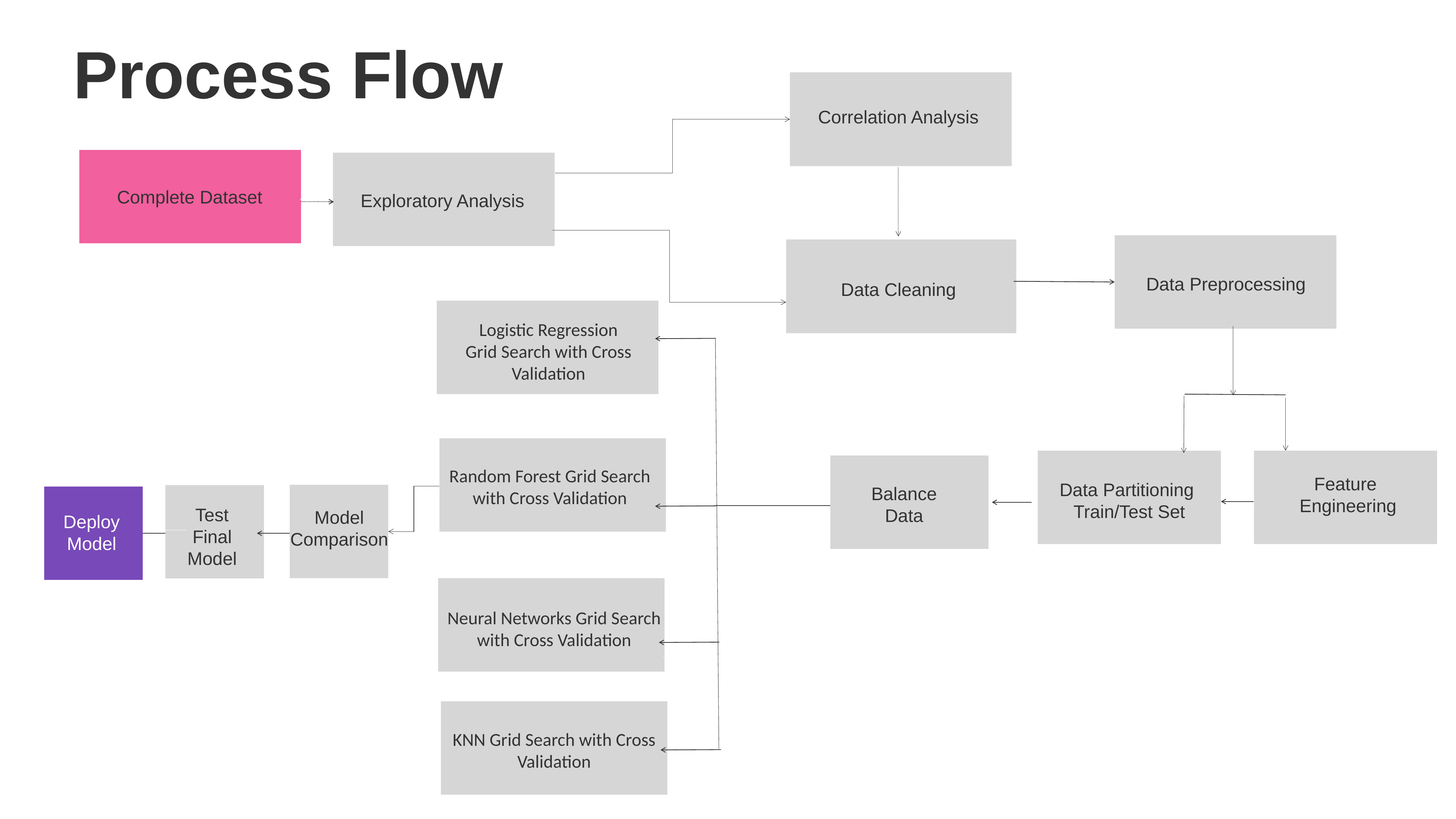

Process Flow

Correlation Analysis

Complete Dataset
Exploratory Analysis

Data Preprocessing
Data Cleaning

Logistic Regression
Grid Search with Cross Validation

Random Forest Grid Search with Cross Validation
Feature
 Engineering
Data Partitioning
Train/Test Set
Balance
Data

Test
Final
Model
Model
Comparison
Deploy
Model

Neural Networks Grid Search with Cross Validation

KNN Grid Search with Cross Validation